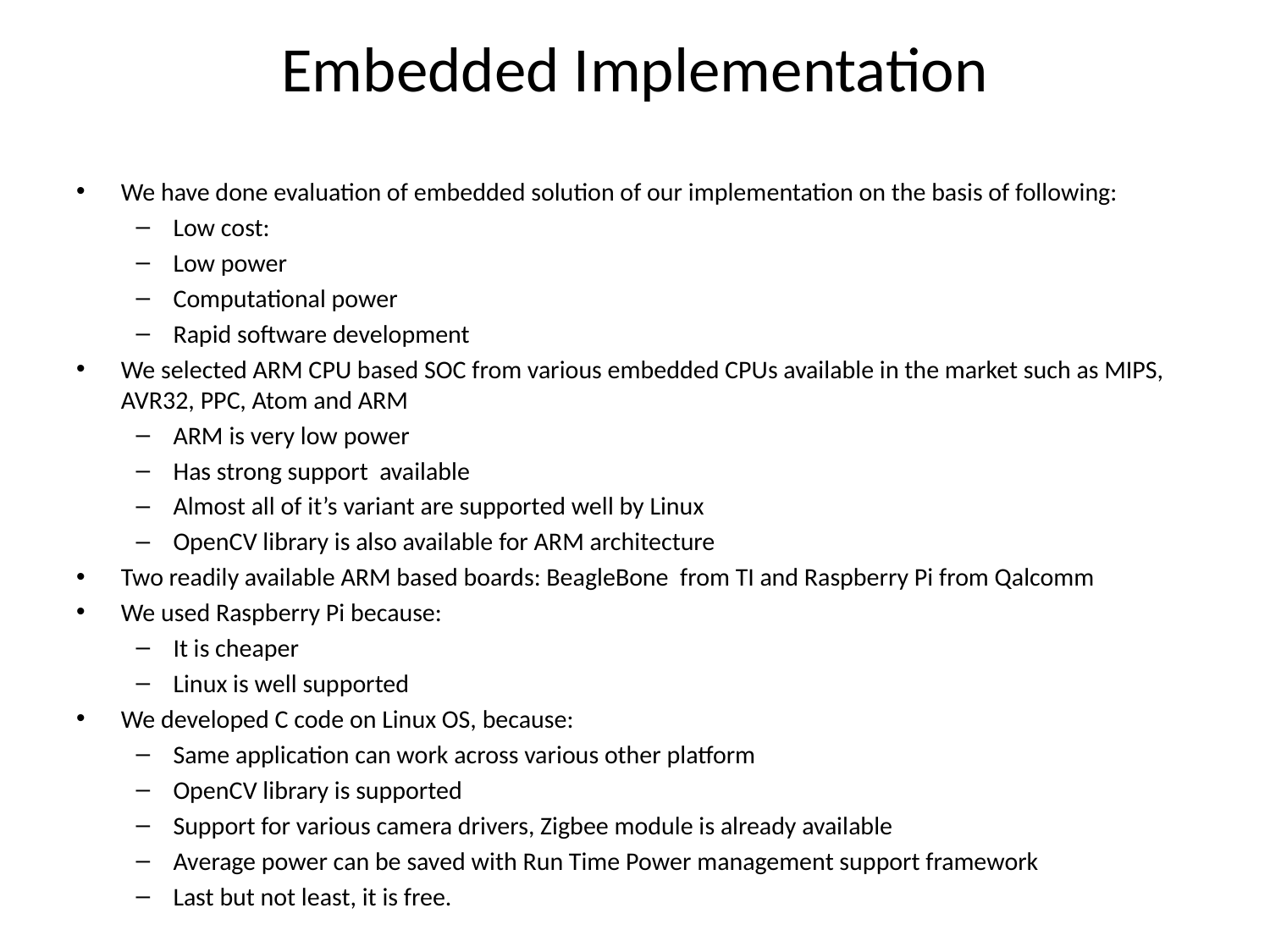

# Embedded Implementation
We have done evaluation of embedded solution of our implementation on the basis of following:
Low cost:
Low power
Computational power
Rapid software development
We selected ARM CPU based SOC from various embedded CPUs available in the market such as MIPS, AVR32, PPC, Atom and ARM
ARM is very low power
Has strong support  available
Almost all of it’s variant are supported well by Linux
OpenCV library is also available for ARM architecture
Two readily available ARM based boards: BeagleBone  from TI and Raspberry Pi from Qalcomm
We used Raspberry Pi because:
It is cheaper
Linux is well supported
We developed C code on Linux OS, because:
Same application can work across various other platform
OpenCV library is supported
Support for various camera drivers, Zigbee module is already available
Average power can be saved with Run Time Power management support framework
Last but not least, it is free.